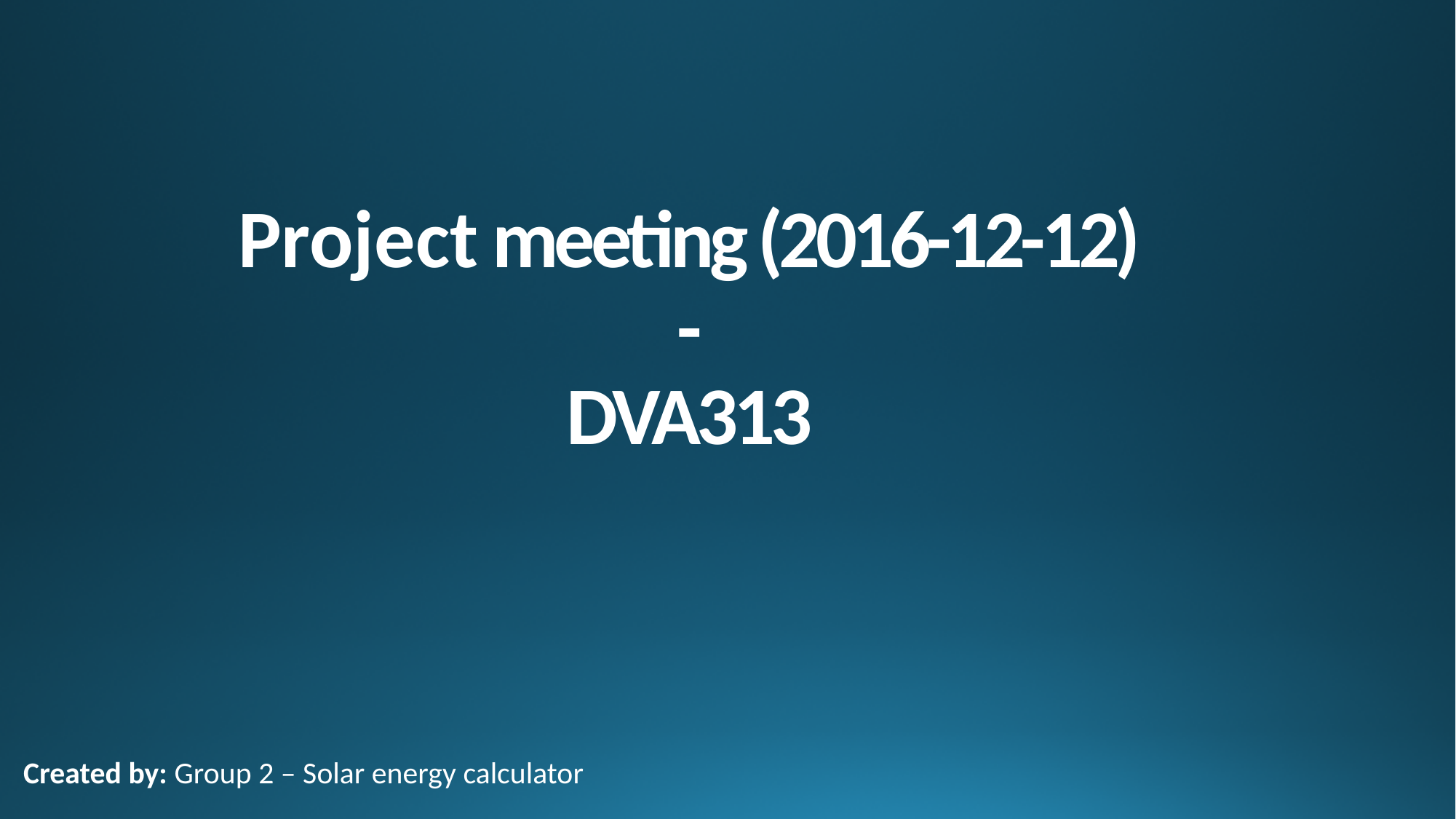

# Project meeting (2016-12-12) - DVA313
Created by: Group 2 – Solar energy calculator